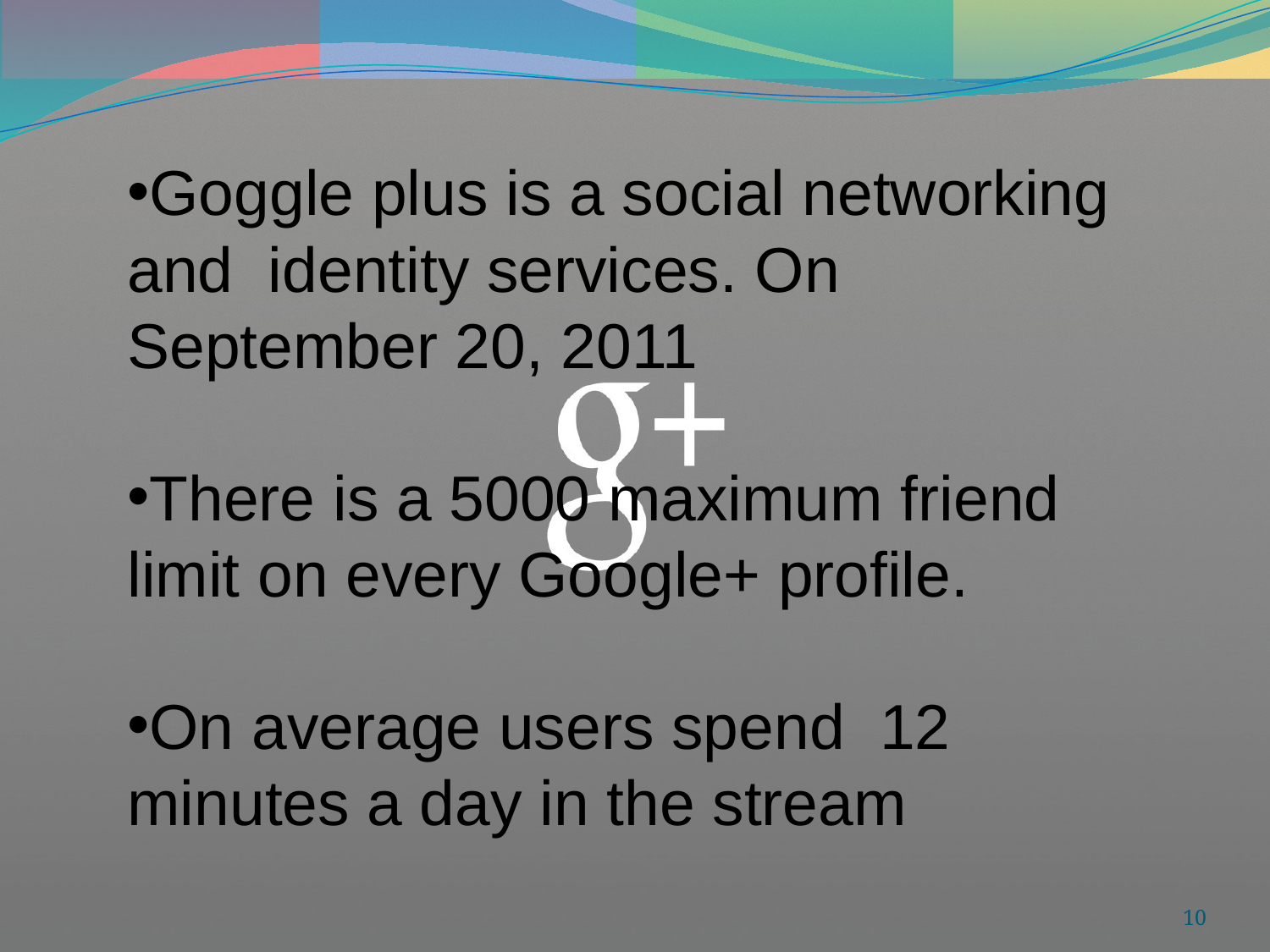

Goggle plus is a social networking and  identity services. On September 20, 2011

There is a 5000 maximum friend limit on every Google+ profile.

On average users spend  12 minutes a day in the stream

10